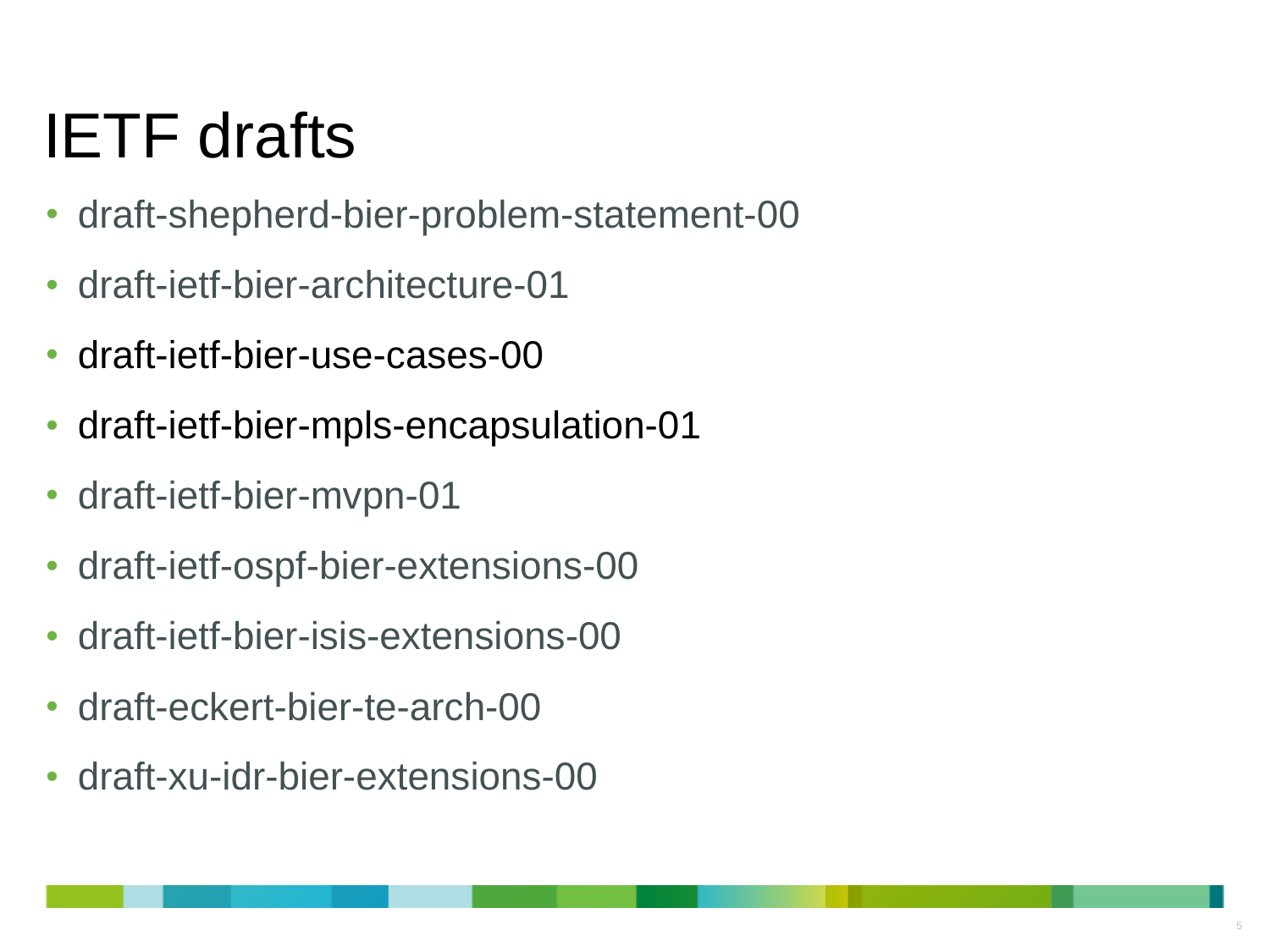

# IETF drafts
draft-shepherd-bier-problem-statement-00
draft-ietf-bier-architecture-01
draft-ietf-bier-use-cases-00
draft-ietf-bier-mpls-encapsulation-01
draft-ietf-bier-mvpn-01
draft-ietf-ospf-bier-extensions-00
draft-ietf-bier-isis-extensions-00
draft-eckert-bier-te-arch-00
draft-xu-idr-bier-extensions-00